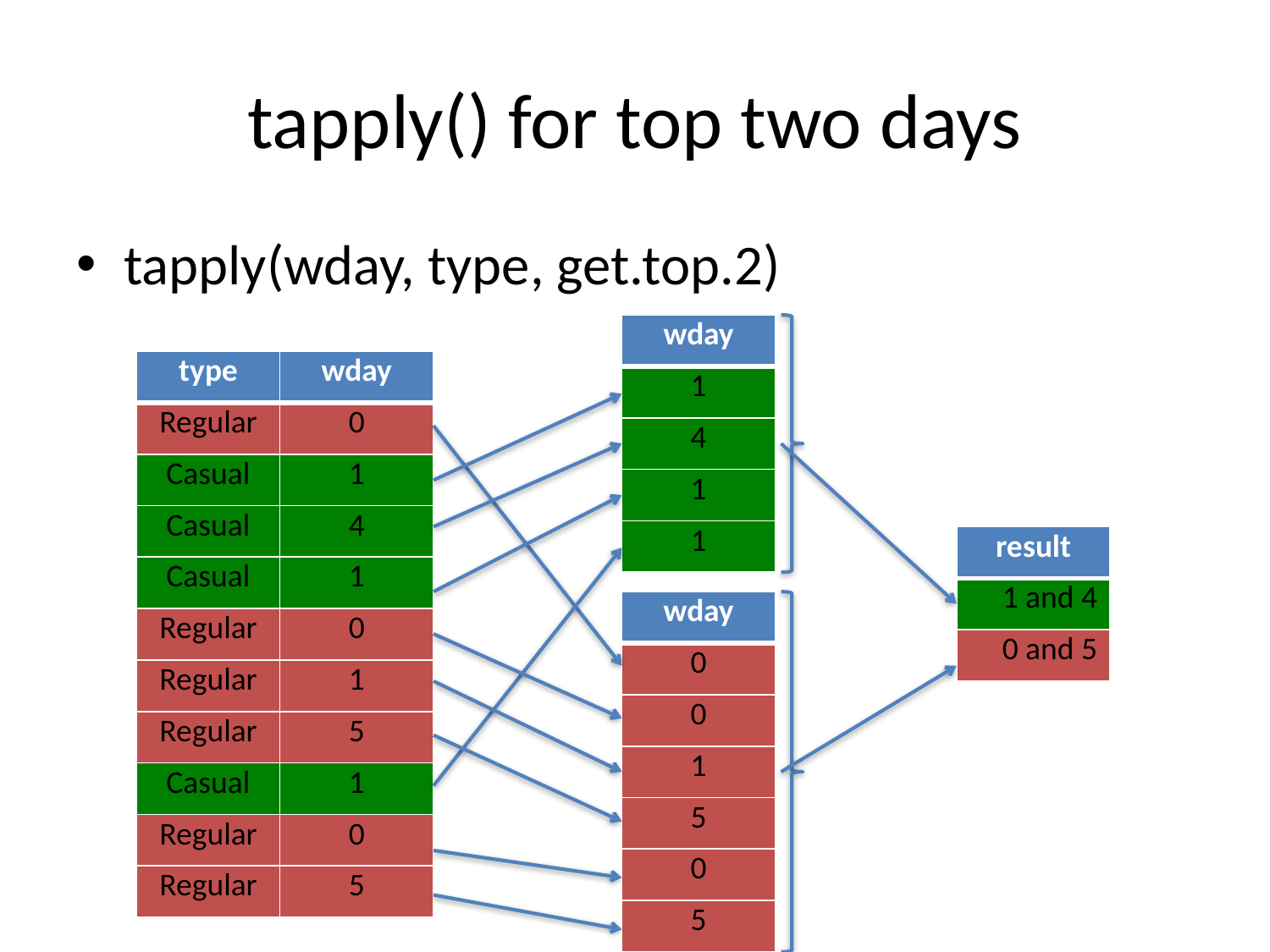

# tapply() for top two days
tapply(wday, type, get.top.2)
| wday |
| --- |
| 1 |
| 4 |
| 1 |
| 1 |

| type | wday |
| --- | --- |
| Regular | 0 |
| Casual | 1 |
| Casual | 4 |
| Casual | 1 |
| Regular | 0 |
| Regular | 1 |
| Regular | 5 |
| Casual | 1 |
| Regular | 0 |
| Regular | 5 |
| result |
| --- |
| 1 and 4 |
| 0 and 5 |
| wday |
| --- |
| 0 |
| 0 |
| 1 |
| 5 |
| 0 |
| 5 |